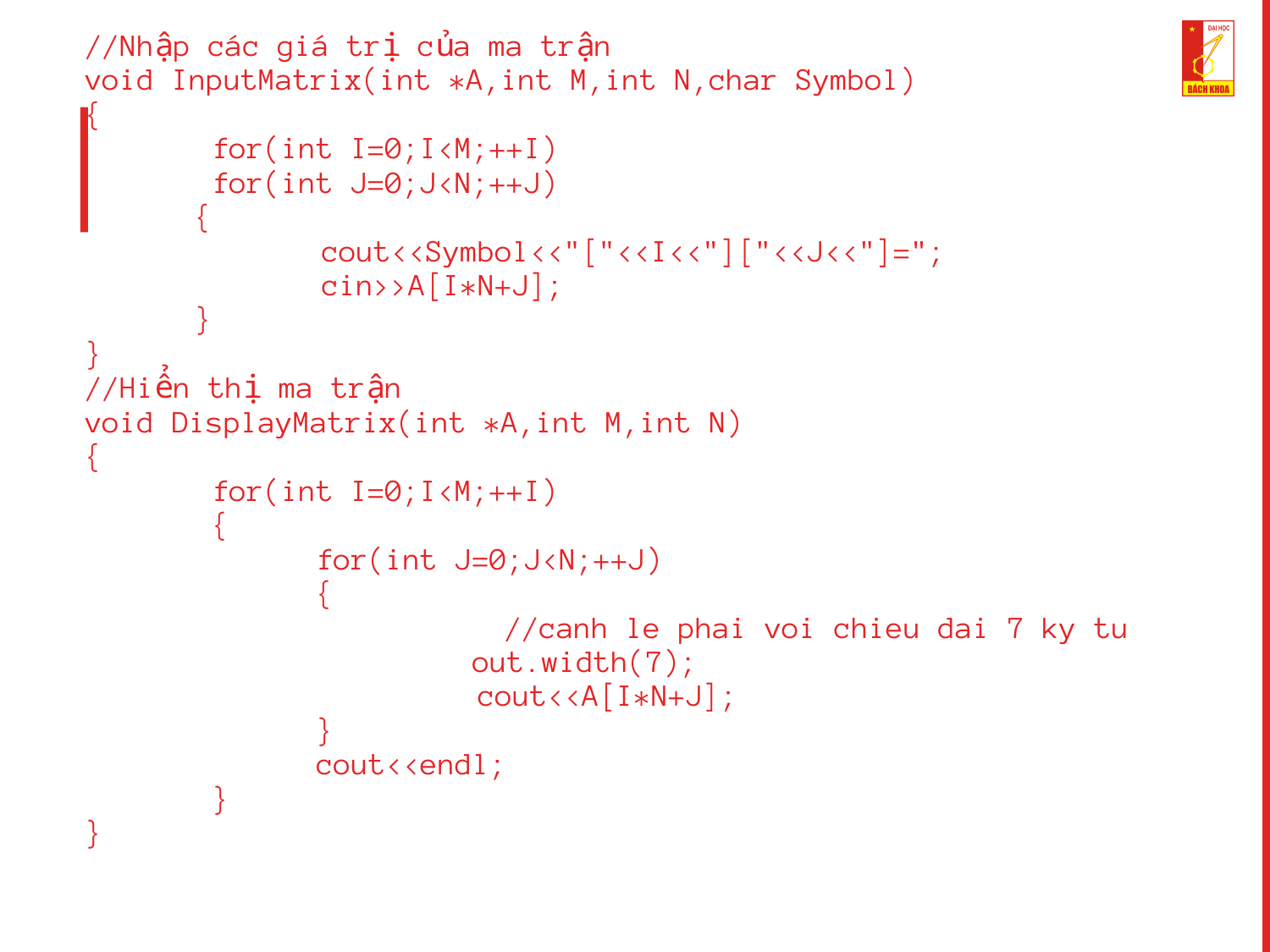

//Nhập các giá trị của ma trận
	 void InputMatrix(int *A,int M,int N,char Symbol)
	 {
		 for(int I=0;I<M;++I)
		 for(int J=0;J<N;++J)
		{
			cout<<Symbol<<"["<<I<<"]["<<J<<"]=";
			cin>>A[I*N+J];
		}
	 }
	 //Hiển thị ma trận
	 void DisplayMatrix(int *A,int M,int N)
	 {
		 for(int I=0;I<M;++I)
		 {
		       for(int J=0;J<N;++J)
		       {
                           //canh le phai voi chieu dai 7 ky tu
		                out.width(7);
			         cout<<A[I*N+J];
		       }
		       cout<<endl;
		 }
	 }